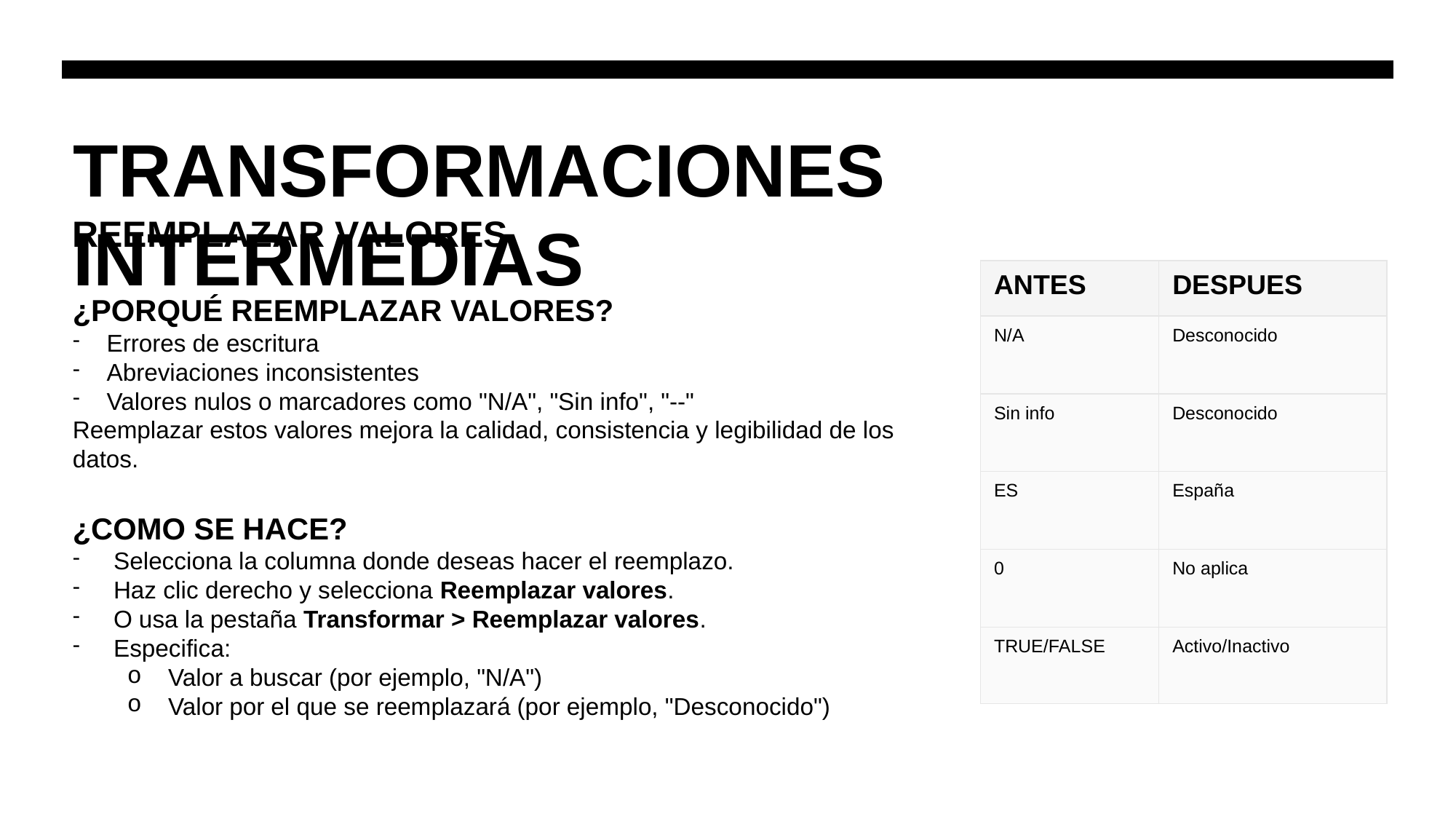

# TRANSFORMACIONES INTERMEDIAS

REEMPLAZAR VALORES

¿PORQUÉ REEMPLAZAR VALORES?
Errores de escritura
Abreviaciones inconsistentes
Valores nulos o marcadores como "N/A", "Sin info", "--"
Reemplazar estos valores mejora la calidad, consistencia y legibilidad de los datos.

¿COMO SE HACE?
Selecciona la columna donde deseas hacer el reemplazo.
Haz clic derecho y selecciona Reemplazar valores.
O usa la pestaña Transformar > Reemplazar valores.
Especifica:
Valor a buscar (por ejemplo, "N/A")
Valor por el que se reemplazará (por ejemplo, "Desconocido")
| ANTES | DESPUES |
| --- | --- |
| N/A | Desconocido |
| Sin info | Desconocido |
| ES | España |
| 0 | No aplica |
| TRUE/FALSE | Activo/Inactivo |